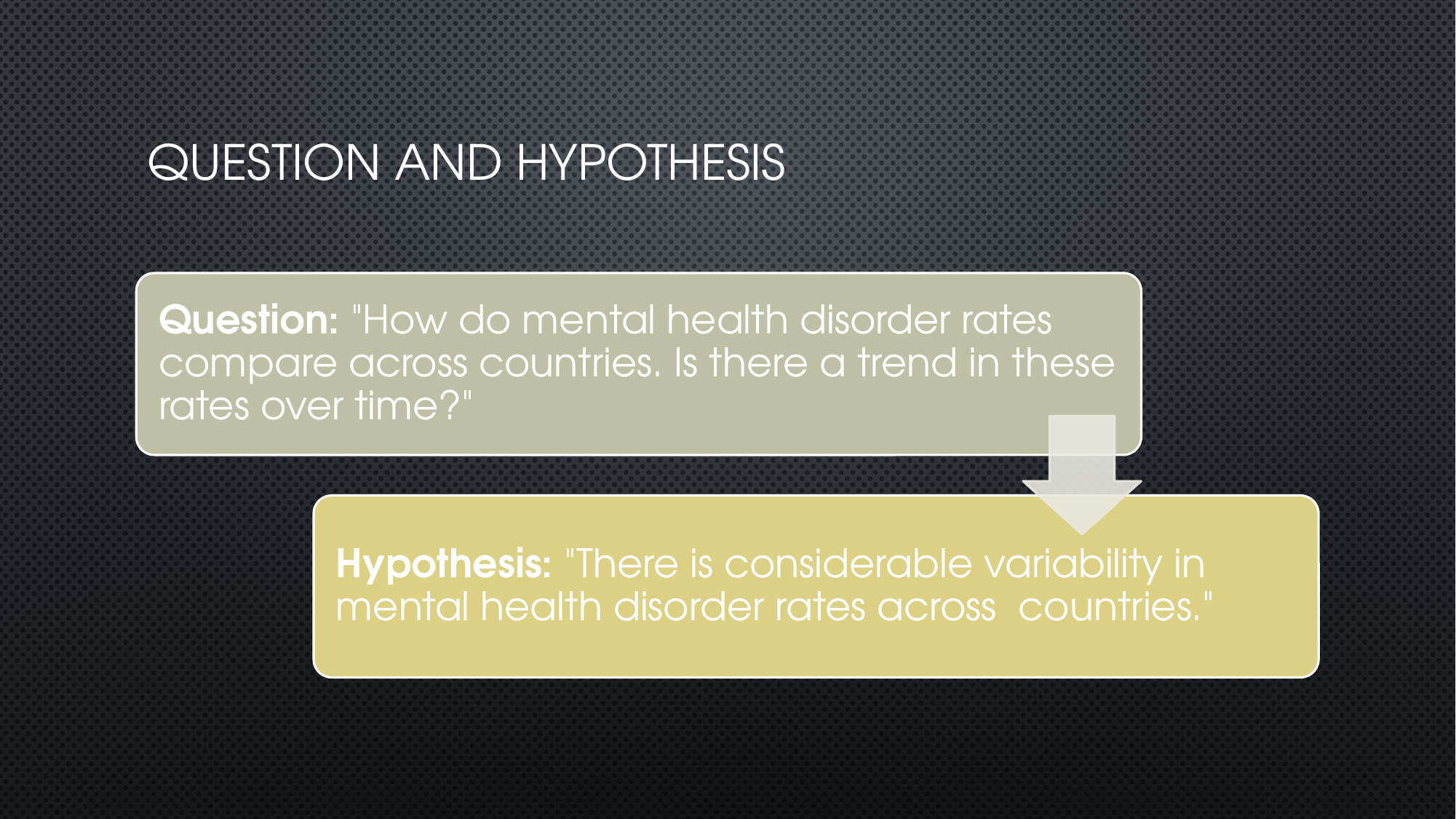

# Question and Hypothesis
Question: "How do mental health disorder rates compare across countries. Is there a trend in these rates over time?"
Hypothesis: "There is considerable variability in mental health disorder rates across  countries."